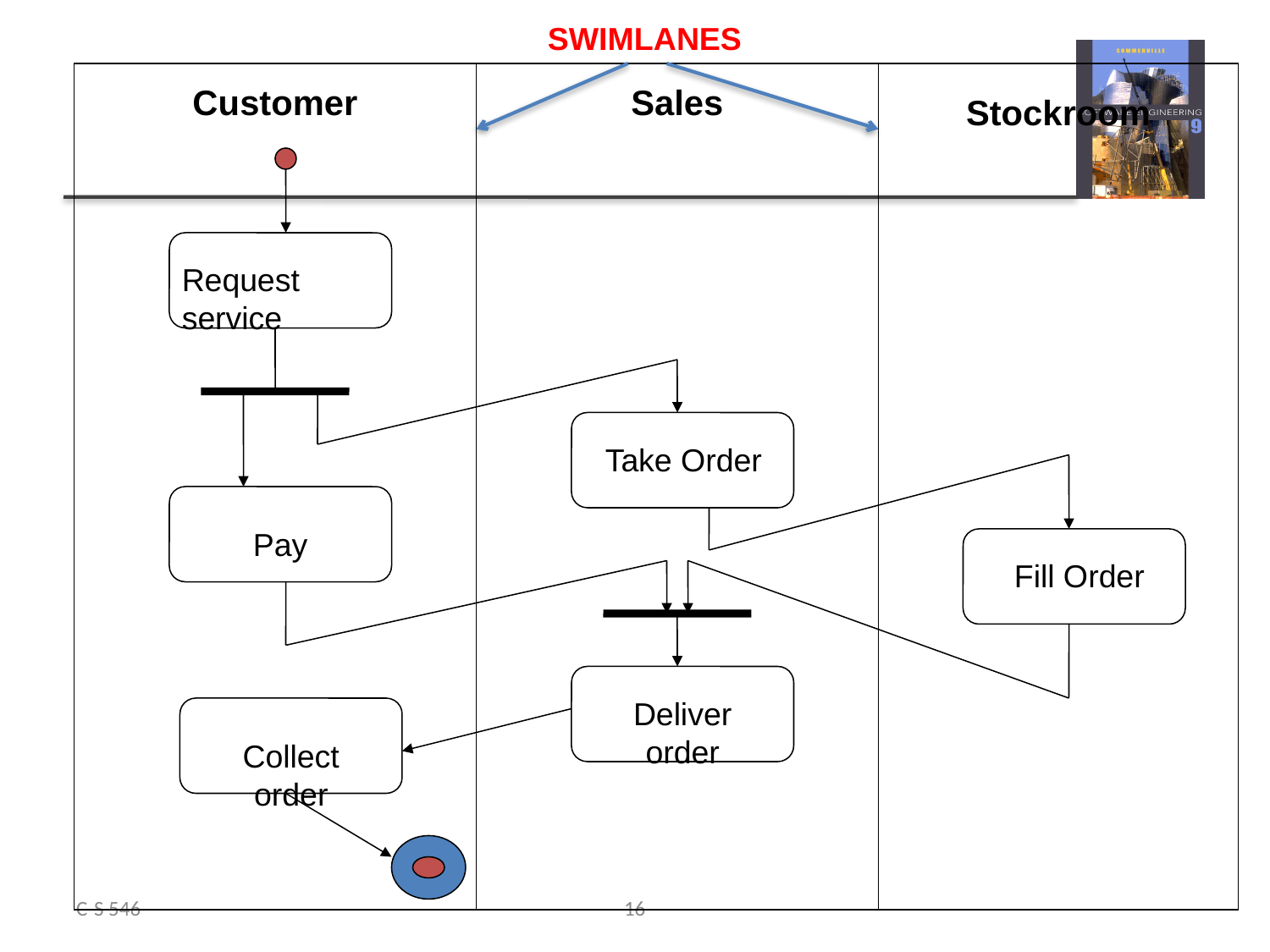

SWIMLANES

Customer
Sales
Stockroom

Request service

Take Order

Pay

Fill Order

Deliver order

Collect order

C-S 546
16